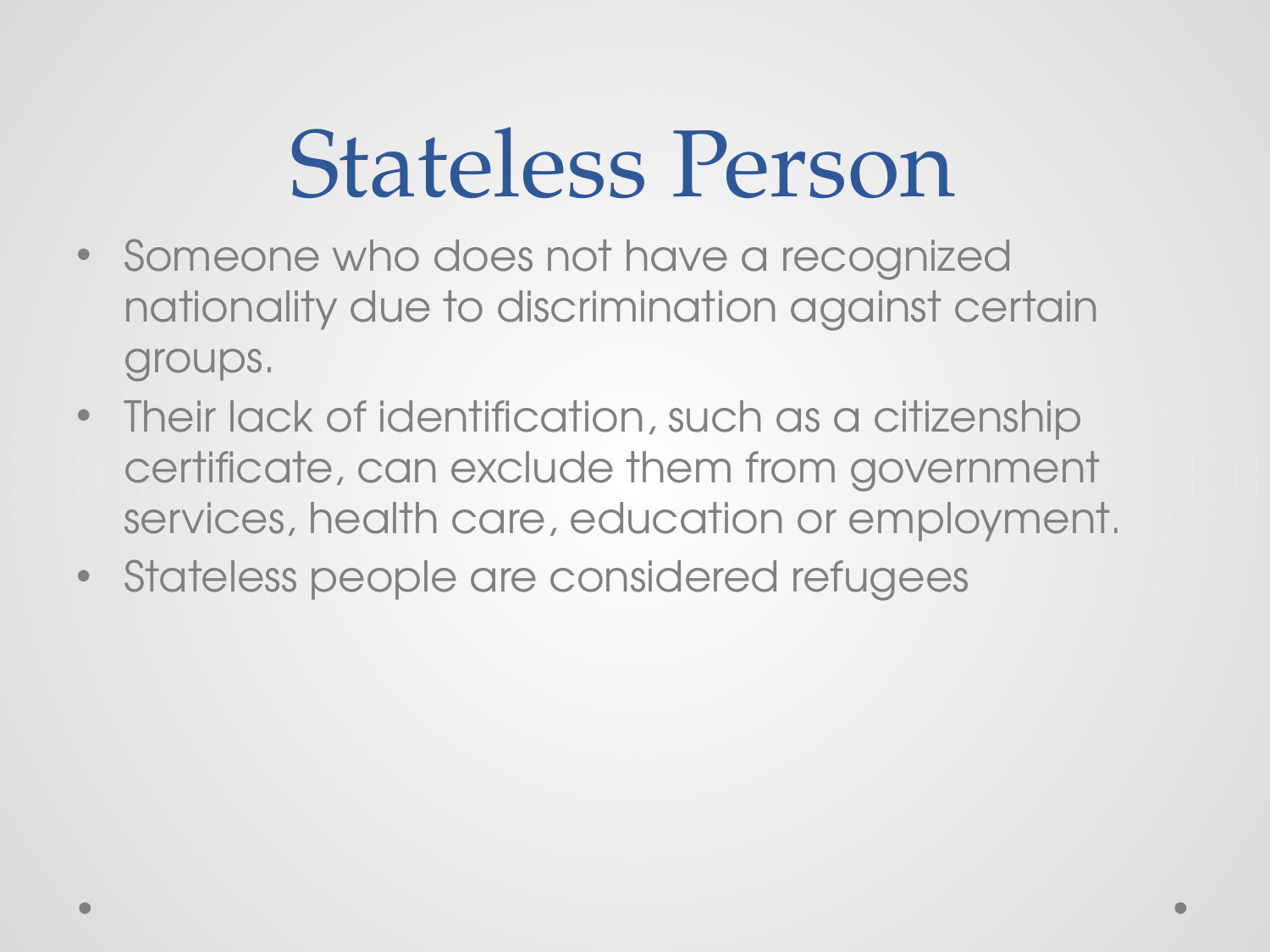

# Stateless Person
Someone who does not have a recognized nationality due to discrimination against certain groups.
Their lack of identification, such as a citizenship certificate, can exclude them from government services, health care, education or employment.
Stateless people are considered refugees